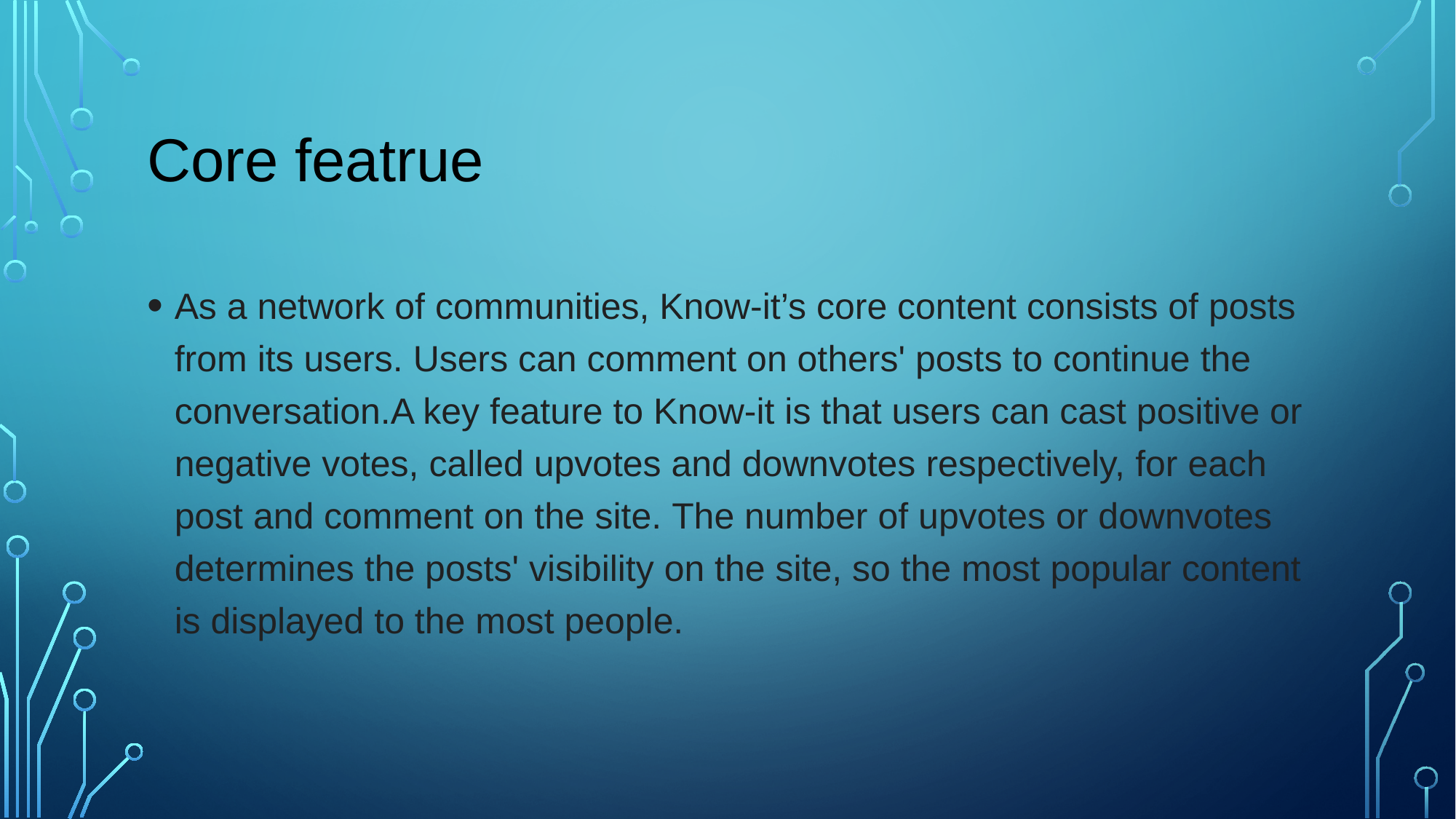

# Core featrue
As a network of communities, Know-it’s core content consists of posts from its users. Users can comment on others' posts to continue the conversation.A key feature to Know-it is that users can cast positive or negative votes, called upvotes and downvotes respectively, for each post and comment on the site. The number of upvotes or downvotes determines the posts' visibility on the site, so the most popular content is displayed to the most people.